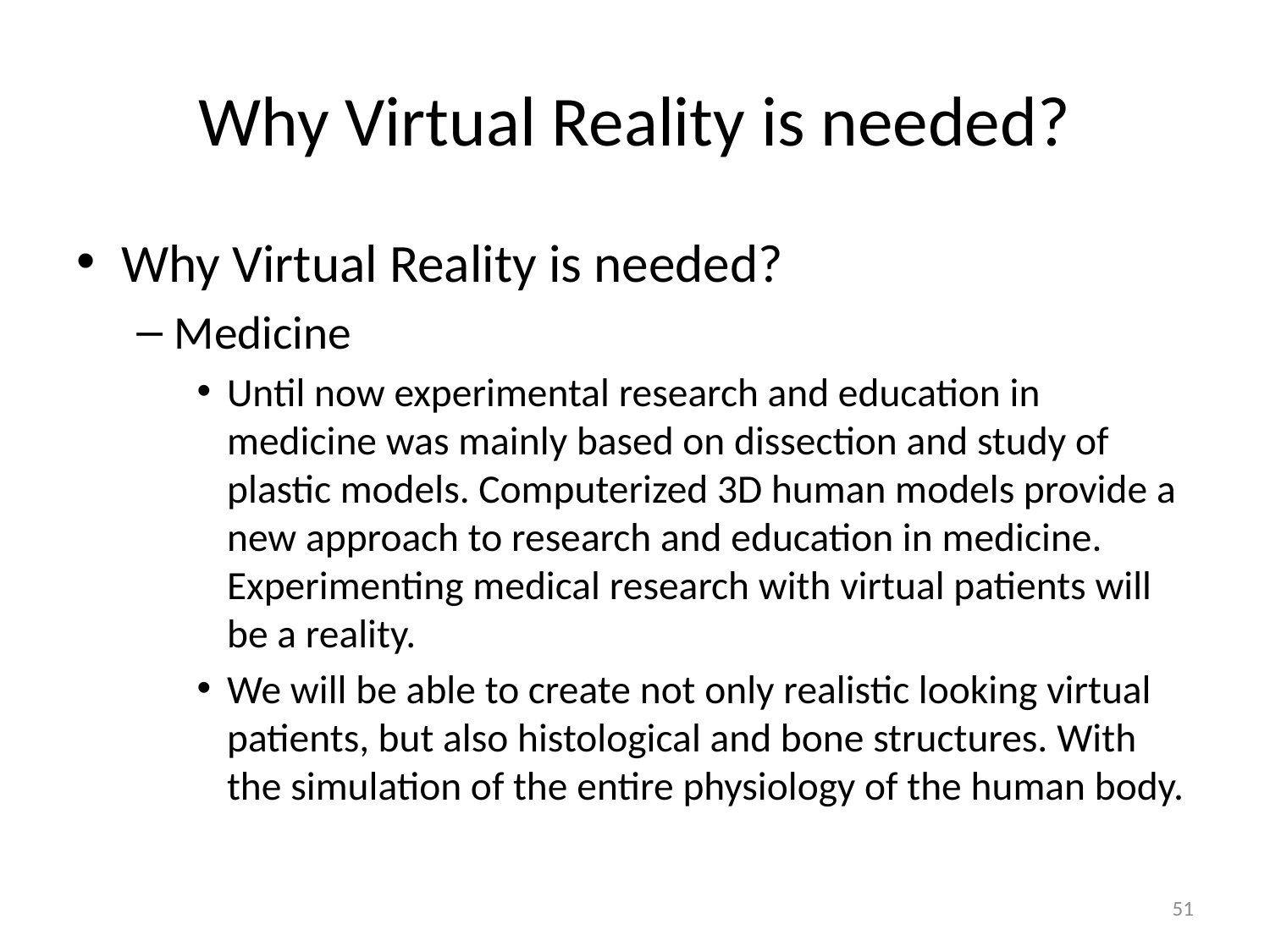

# Why Virtual Reality is needed?
Why Virtual Reality is needed?
Medicine
Until now experimental research and education in medicine was mainly based on dissection and study of plastic models. Computerized 3D human models provide a new approach to research and education in medicine. Experimenting medical research with virtual patients will be a reality.
We will be able to create not only realistic looking virtual patients, but also histological and bone structures. With the simulation of the entire physiology of the human body.

51